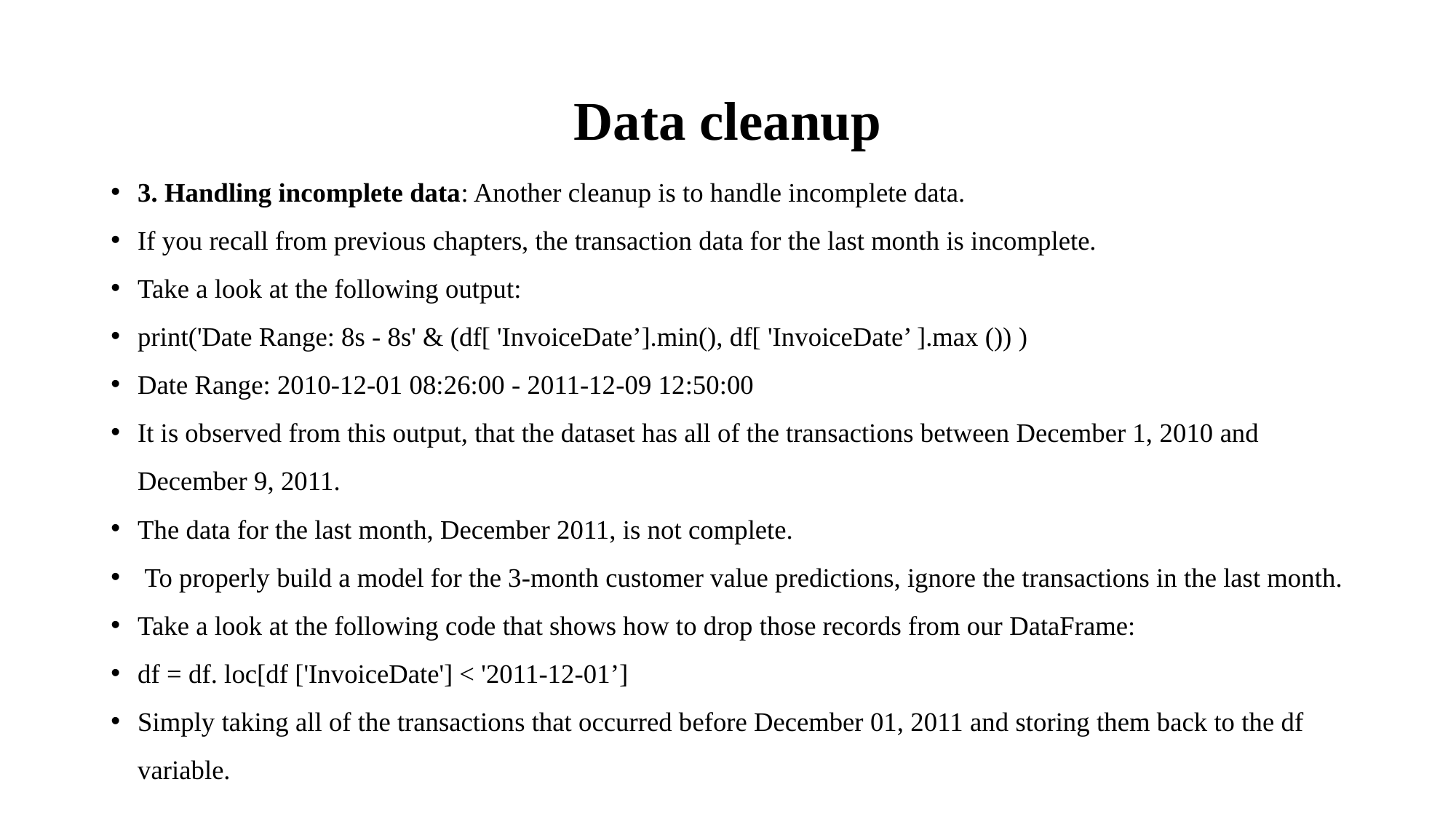

# Data cleanup
3. Handling incomplete data: Another cleanup is to handle incomplete data.
If you recall from previous chapters, the transaction data for the last month is incomplete.
Take a look at the following output:
print('Date Range: 8s - 8s' & (df[ 'InvoiceDate’].min(), df[ 'InvoiceDate’ ].max ()) )
Date Range: 2010-12-01 08:26:00 - 2011-12-09 12:50:00
It is observed from this output, that the dataset has all of the transactions between December 1, 2010 and December 9, 2011.
The data for the last month, December 2011, is not complete.
 To properly build a model for the 3-month customer value predictions, ignore the transactions in the last month.
Take a look at the following code that shows how to drop those records from our DataFrame:
df = df. loc[df ['InvoiceDate'] < '2011-12-01’]
Simply taking all of the transactions that occurred before December 01, 2011 and storing them back to the df variable.